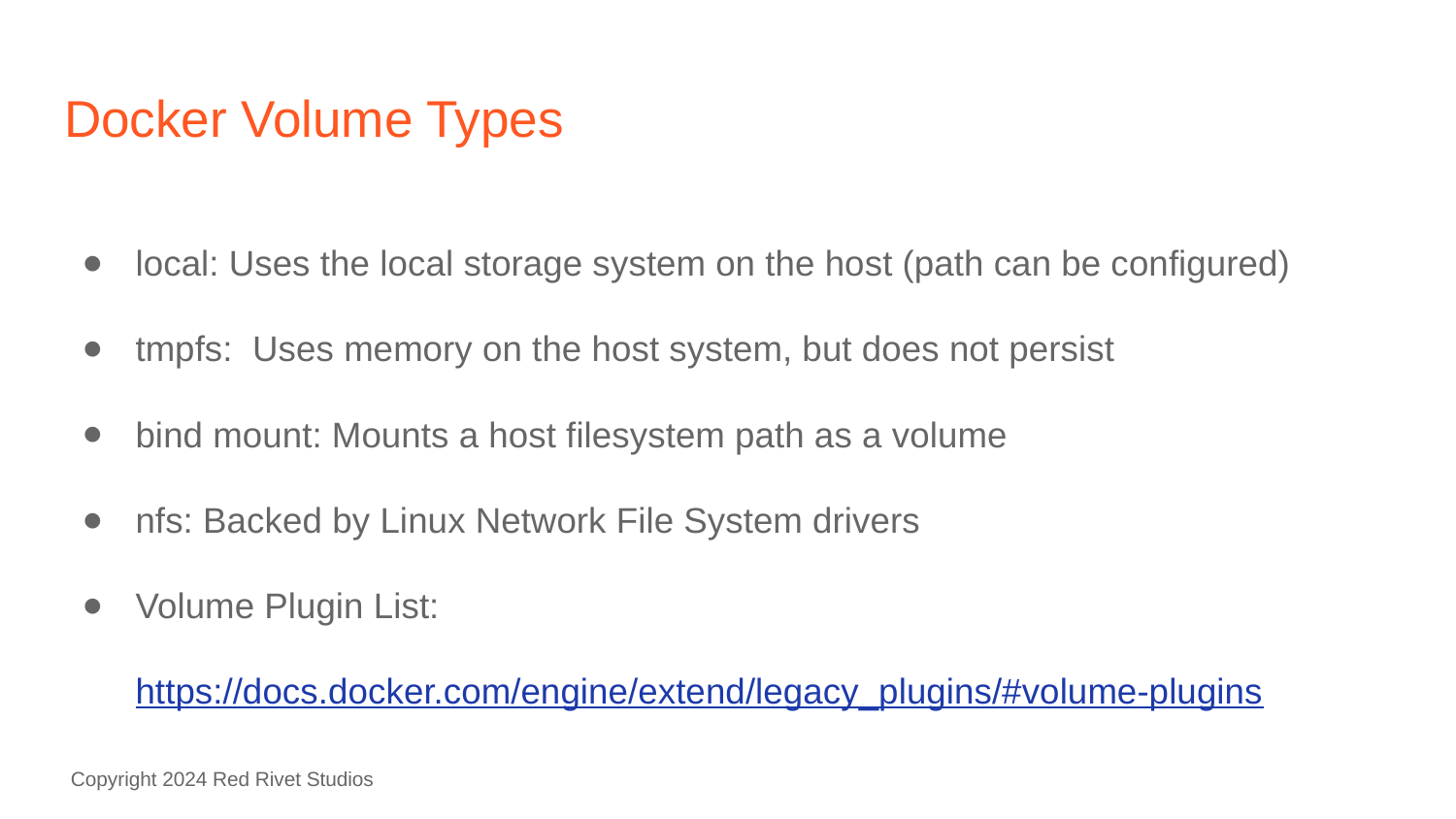

# Docker Volume Types
local: Uses the local storage system on the host (path can be configured)
tmpfs:  Uses memory on the host system, but does not persist
bind mount: Mounts a host filesystem path as a volume
nfs: Backed by Linux Network File System drivers
Volume Plugin List: https://docs.docker.com/engine/extend/legacy_plugins/#volume-plugins